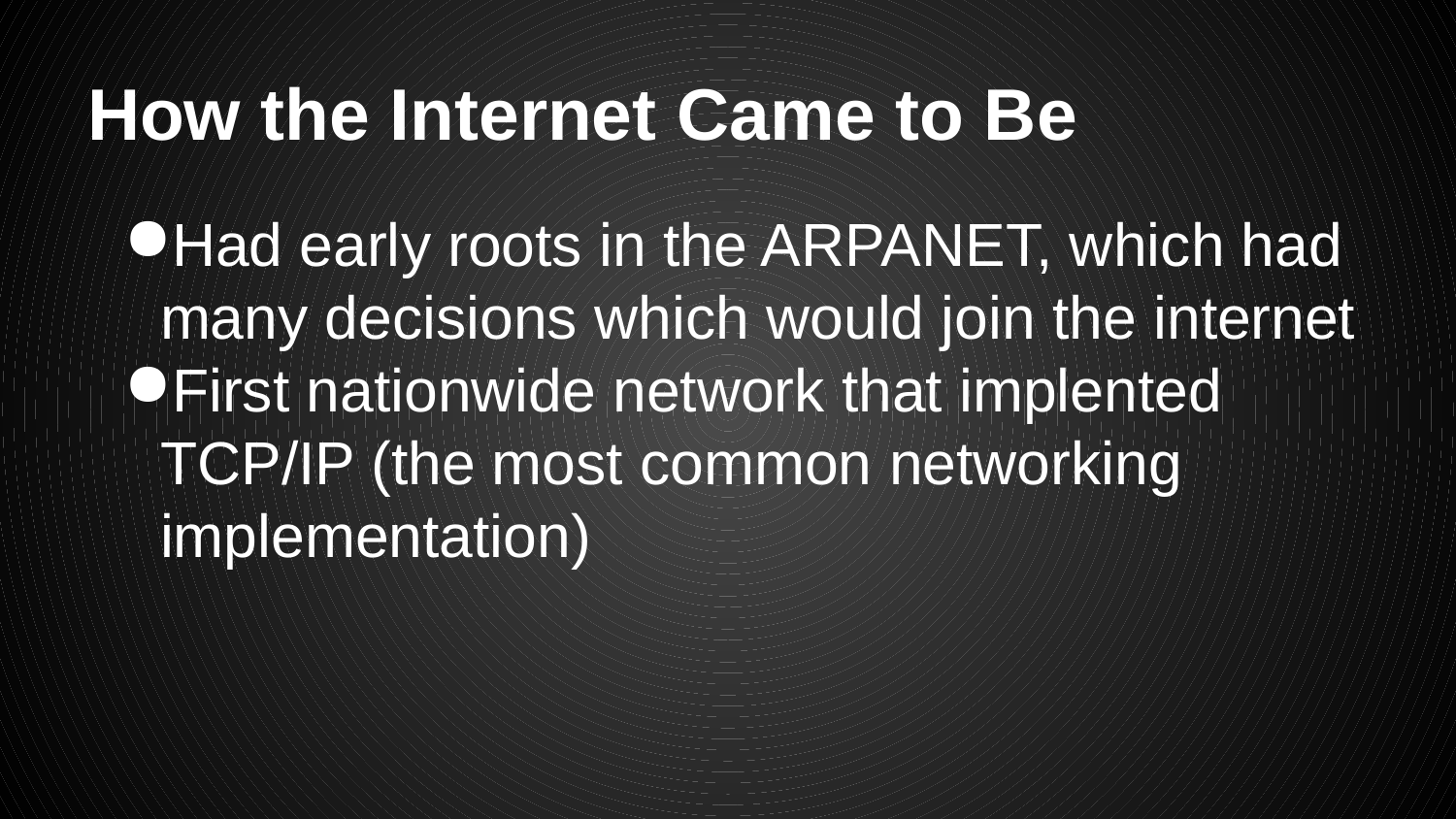

# How the Internet Came to Be
Had early roots in the ARPANET, which had many decisions which would join the internet
First nationwide network that implented TCP/IP (the most common networking implementation)